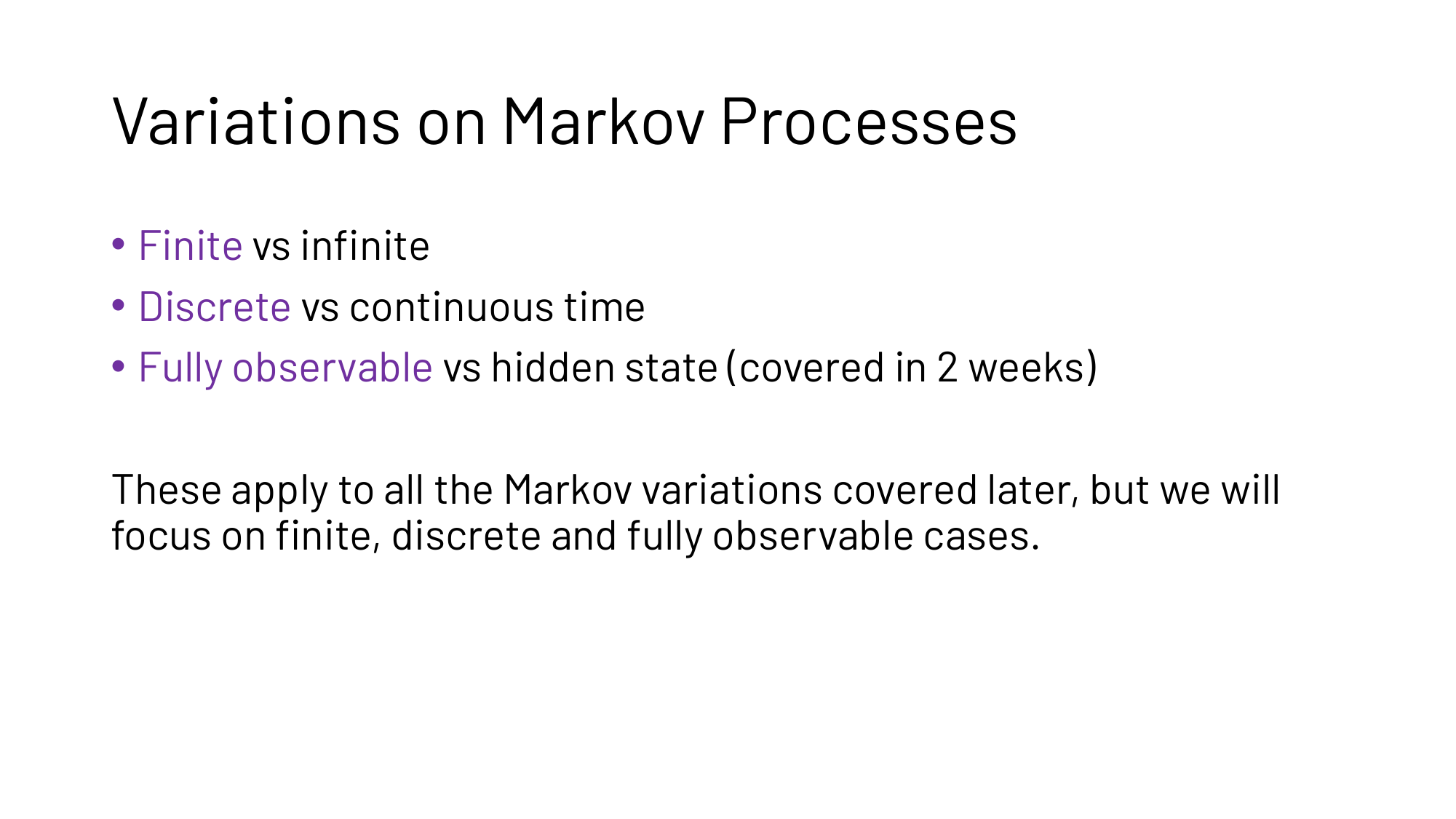

# Variations on Markov Processes
Finite vs infinite
Discrete vs continuous time
Fully observable vs hidden state (covered in 2 weeks)

These apply to all the Markov variations covered later, but we will focus on finite, discrete and fully observable cases.